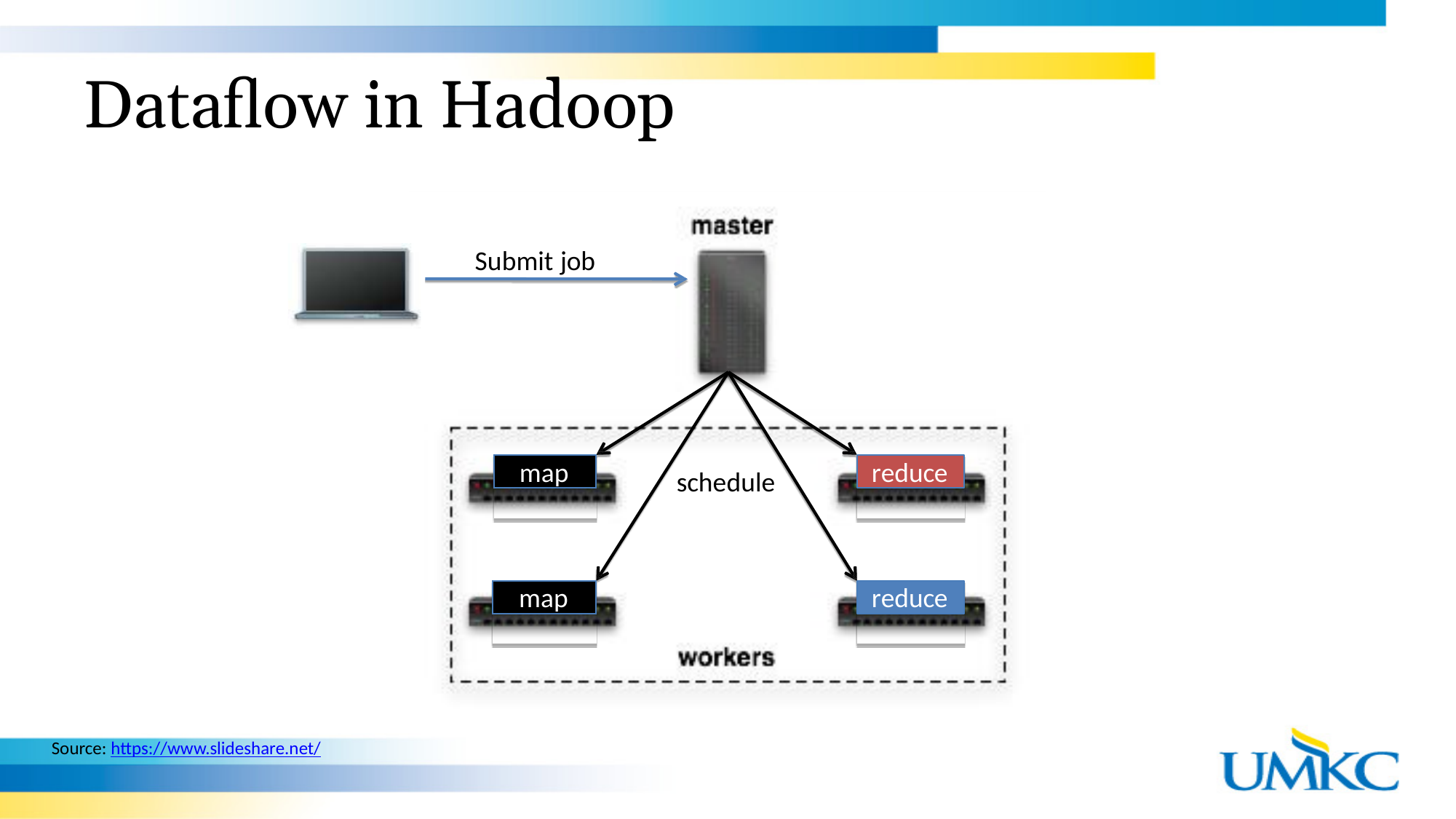

# Dataflow in Hadoop

Submit job

map
reduce

schedule

map
reduce

Source: https://www.slideshare.net/